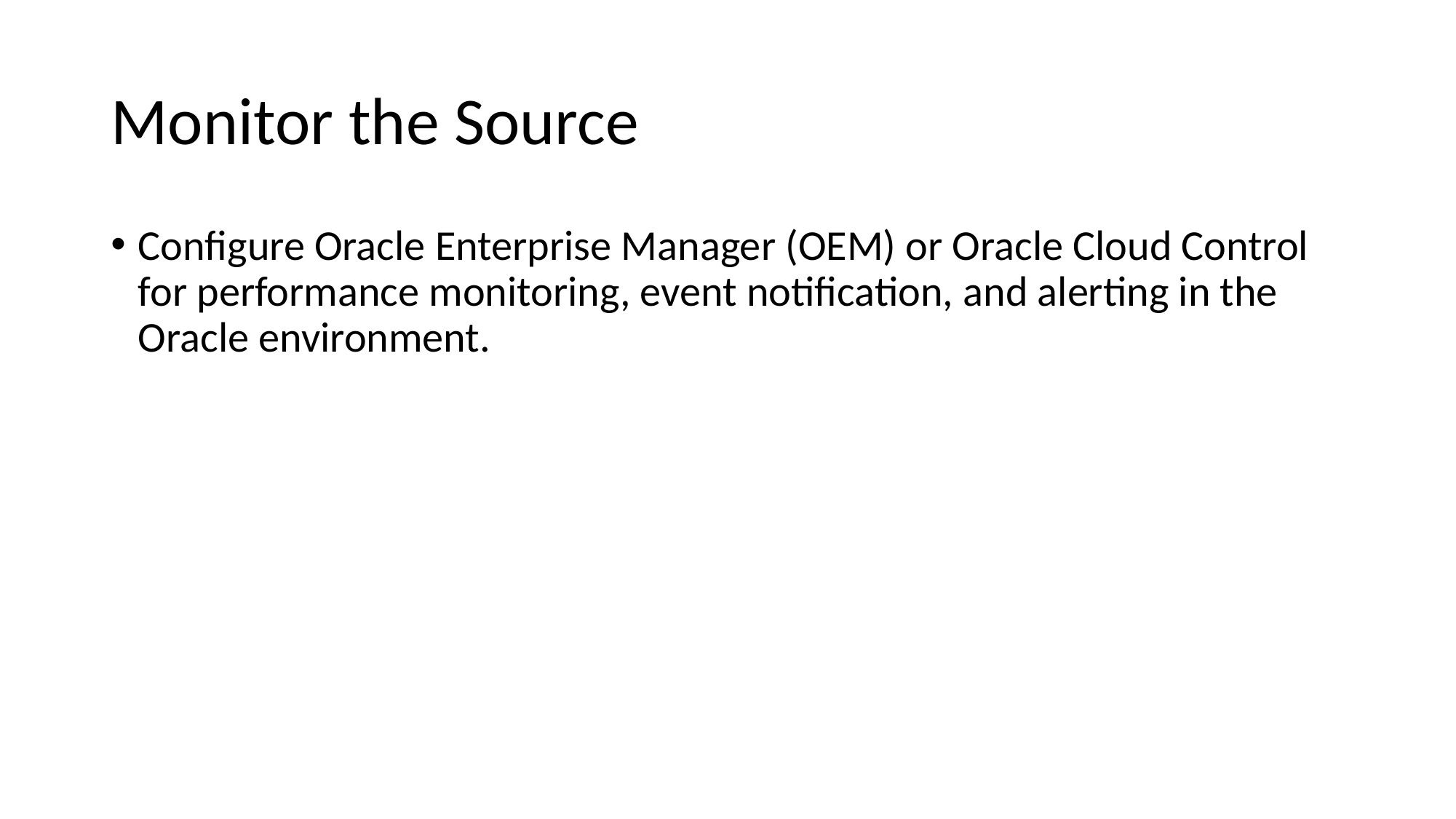

# Monitor the Source
Configure Oracle Enterprise Manager (OEM) or Oracle Cloud Control for performance monitoring, event notification, and alerting in the Oracle environment.